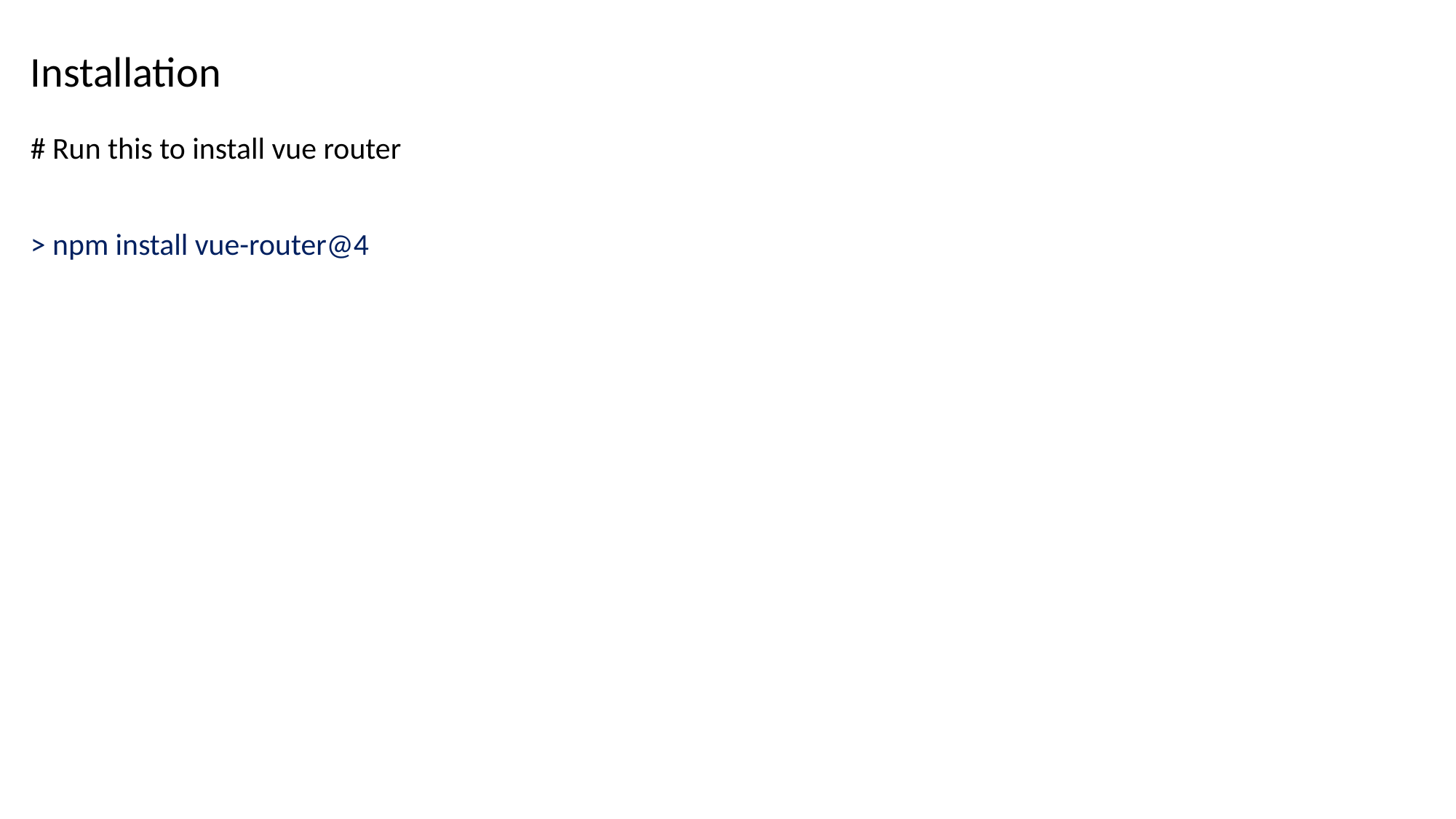

# Installation
# Run this to install vue router

> npm install vue-router@4